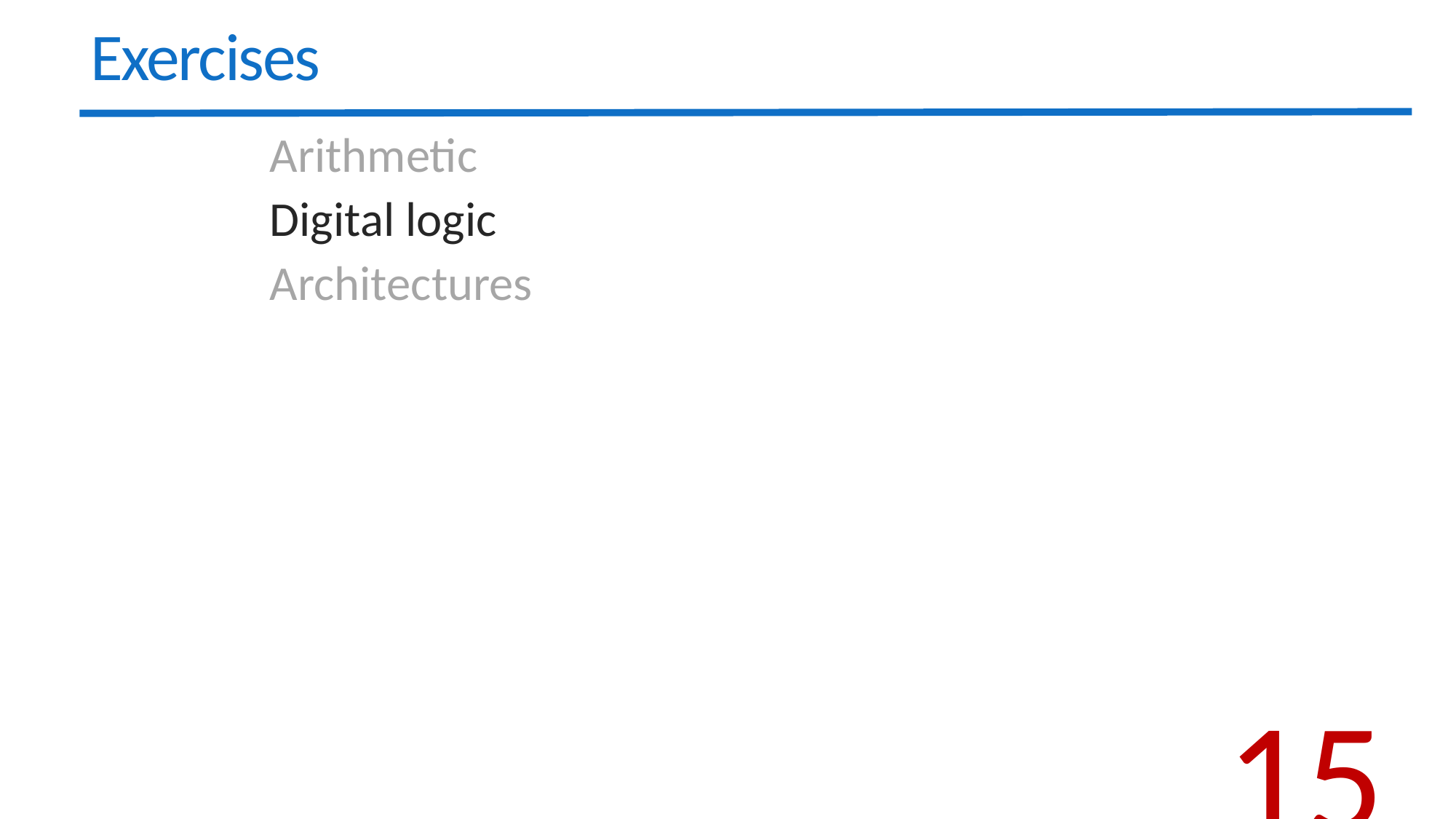

15
# Exercises
Arithmetic
Digital logic
Architectures